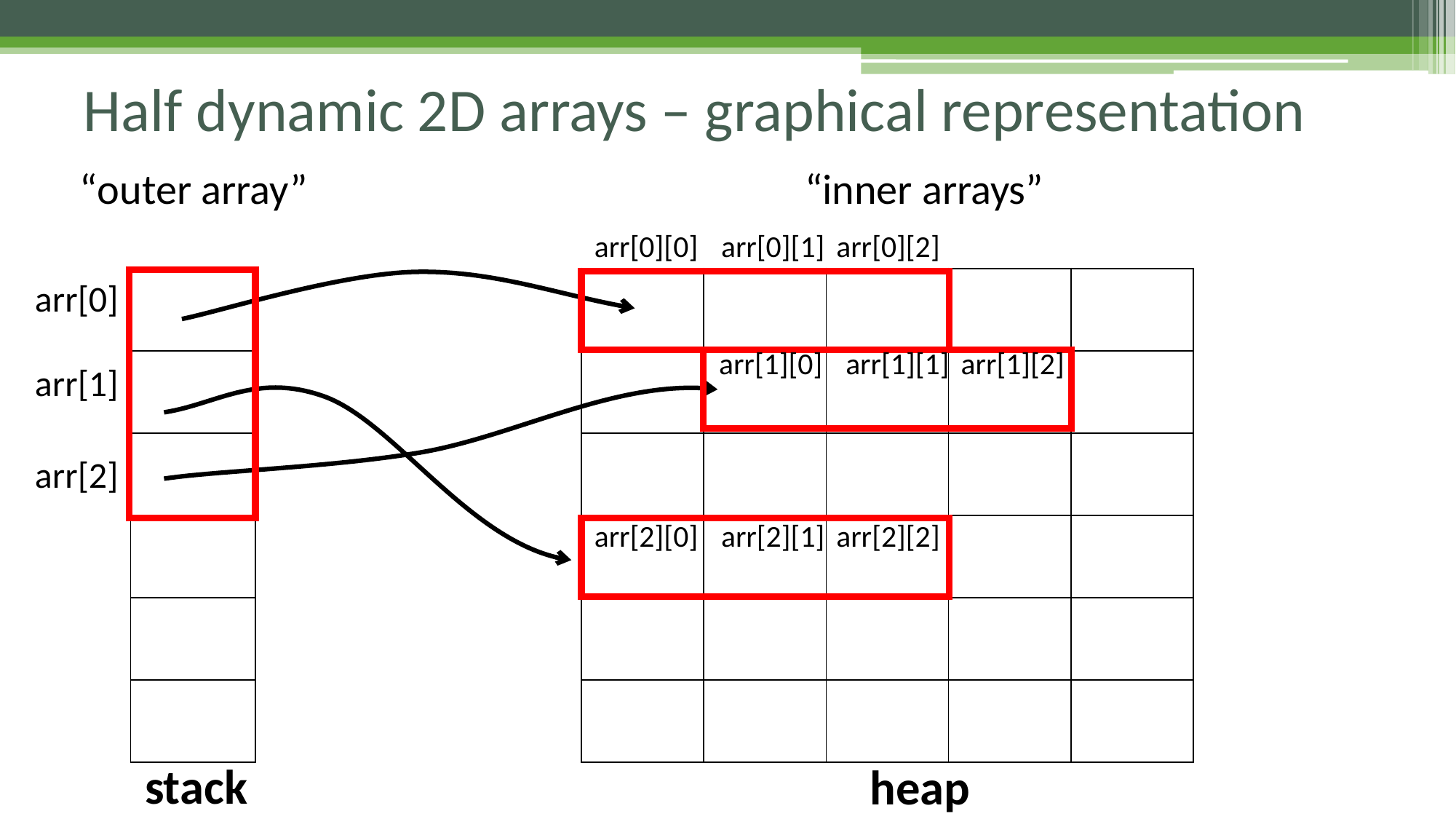

# Half dynamic 2D arrays – graphical representation
“inner arrays”
“outer array”
arr[0][0]
arr[0][1]
arr[0][2]
|  |
| --- |
|  |
|  |
|  |
|  |
|  |
|  |  |  |  |  |
| --- | --- | --- | --- | --- |
|  |  |  |  |  |
|  |  |  |  |  |
|  |  |  |  |  |
|  |  |  |  |  |
|  |  |  |  |  |

arr[0]

arr[1][0]
arr[1][1]
arr[1][2]

arr[1]

arr[2]
arr[2][0]
arr[2][1]
arr[2][2]

stack
heap